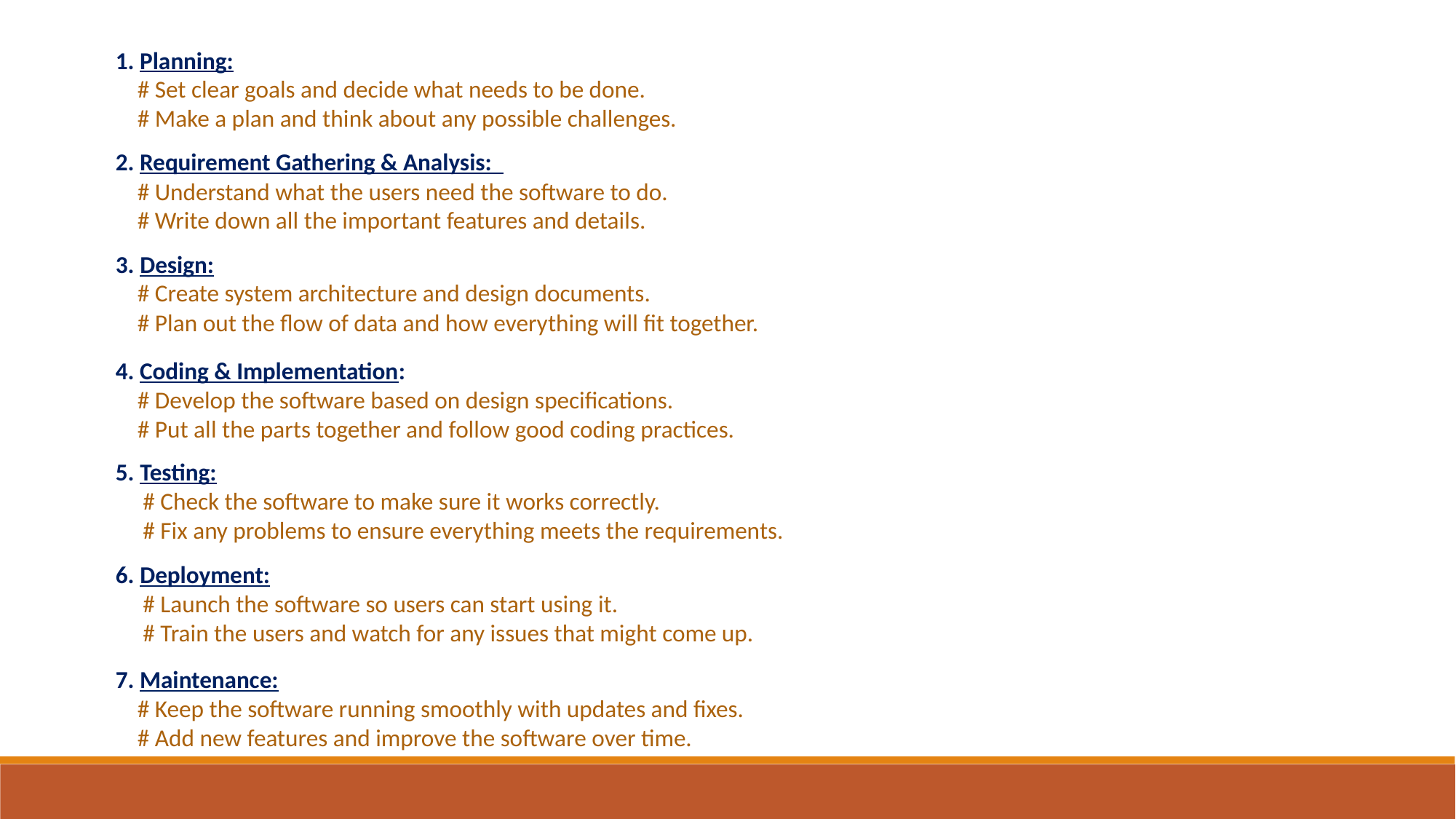

1. Planning:
    # Set clear goals and decide what needs to be done.
    # Make a plan and think about any possible challenges.
2. Requirement Gathering & Analysis:
    # Understand what the users need the software to do.
    # Write down all the important features and details.
3. Design:
    # Create system architecture and design documents.
    # Plan out the flow of data and how everything will fit together.
4. Coding & Implementation:
    # Develop the software based on design specifications.
    # Put all the parts together and follow good coding practices.
5. Testing:
     # Check the software to make sure it works correctly.
     # Fix any problems to ensure everything meets the requirements.
6. Deployment:
     # Launch the software so users can start using it.
     # Train the users and watch for any issues that might come up.
7. Maintenance:
    # Keep the software running smoothly with updates and fixes.
    # Add new features and improve the software over time.